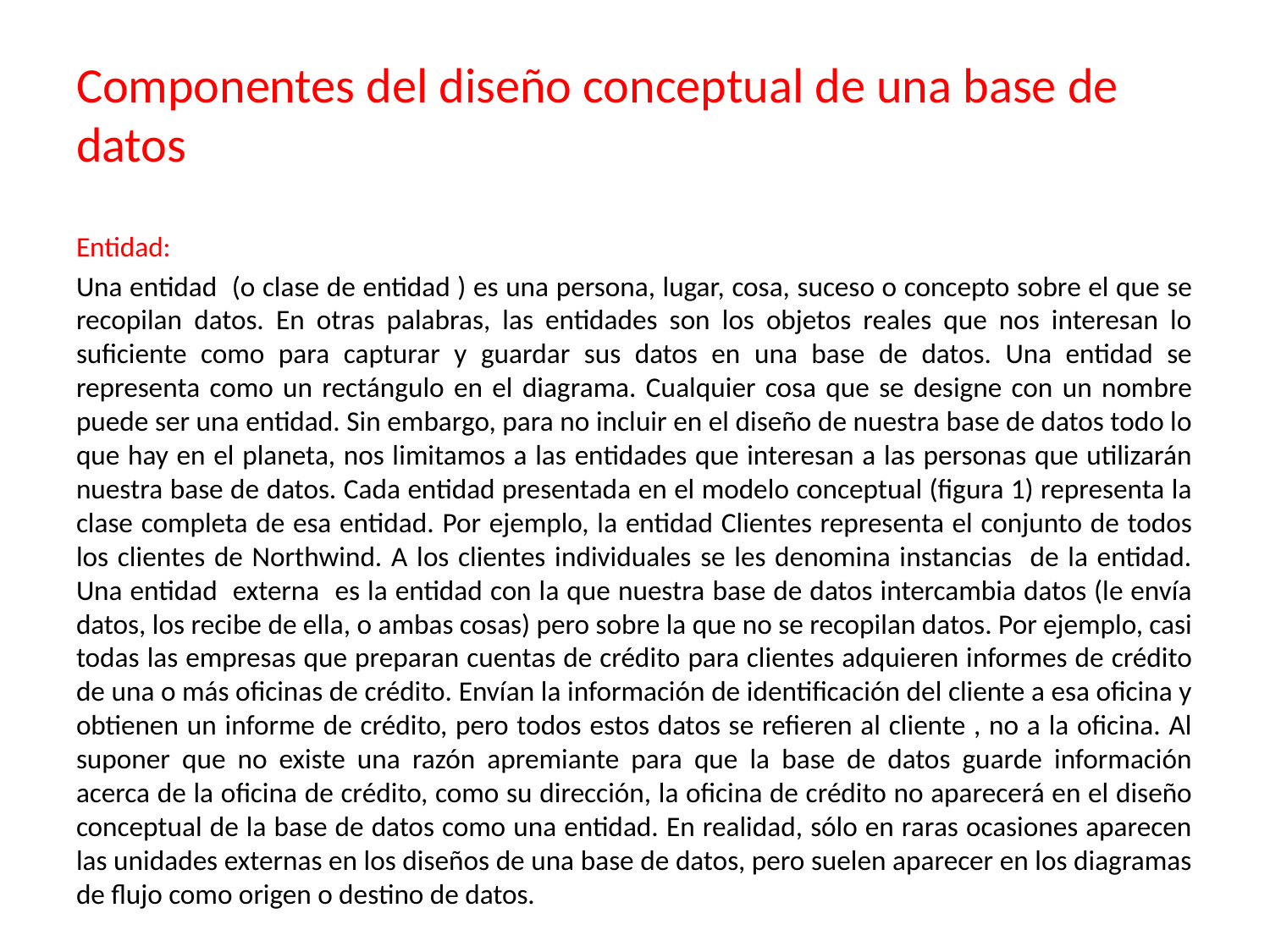

# Componentes del diseño conceptual de una base de datos
Entidad:
Una entidad  (o clase de entidad ) es una persona, lugar, cosa, suceso o concepto sobre el que se recopilan datos. En otras palabras, las entidades son los objetos reales que nos interesan lo suficiente como para capturar y guardar sus datos en una base de datos. Una entidad se representa como un rectángulo en el diagrama. Cualquier cosa que se designe con un nombre puede ser una entidad. Sin embargo, para no incluir en el diseño de nuestra base de datos todo lo que hay en el planeta, nos limitamos a las entidades que interesan a las personas que utilizarán nuestra base de datos. Cada entidad presentada en el modelo conceptual (figura 1) representa la clase completa de esa entidad. Por ejemplo, la entidad Clientes representa el conjunto de todos los clientes de Northwind. A los clientes individuales se les denomina instancias  de la entidad. Una entidad  externa  es la entidad con la que nuestra base de datos intercambia datos (le envía datos, los recibe de ella, o ambas cosas) pero sobre la que no se recopilan datos. Por ejemplo, casi todas las empresas que preparan cuentas de crédito para clientes adquieren informes de crédito de una o más oficinas de crédito. Envían la información de identificación del cliente a esa oficina y obtienen un informe de crédito, pero todos estos datos se refieren al cliente , no a la oficina. Al suponer que no existe una razón apremiante para que la base de datos guarde información acerca de la oficina de crédito, como su dirección, la oficina de crédito no aparecerá en el diseño conceptual de la base de datos como una entidad. En realidad, sólo en raras ocasiones aparecen las unidades externas en los diseños de una base de datos, pero suelen aparecer en los diagramas de flujo como origen o destino de datos.